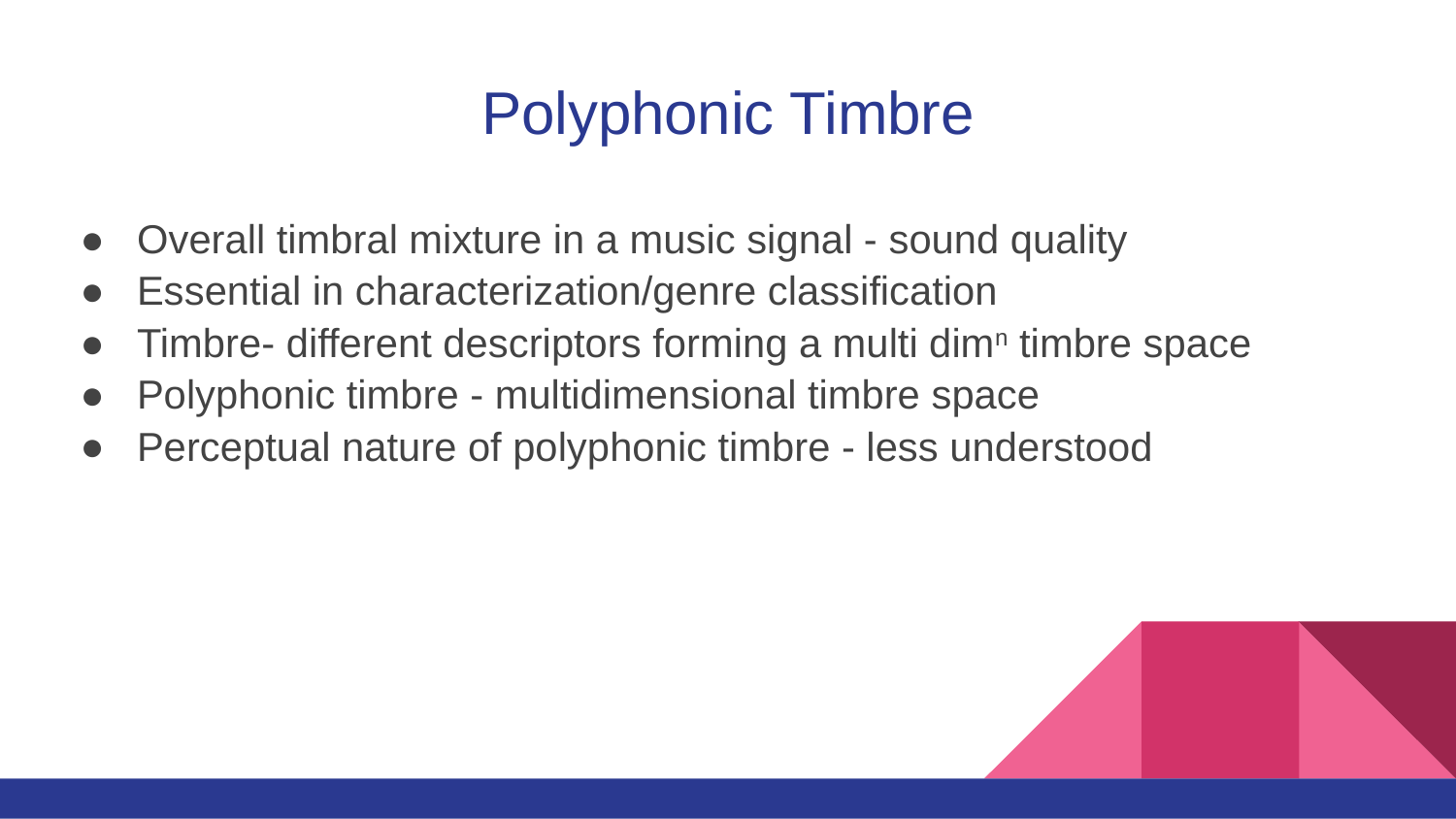

# Polyphonic Timbre
Overall timbral mixture in a music signal - sound quality
Essential in characterization/genre classification
Timbre- different descriptors forming a multi dimn timbre space
Polyphonic timbre - multidimensional timbre space
Perceptual nature of polyphonic timbre - less understood